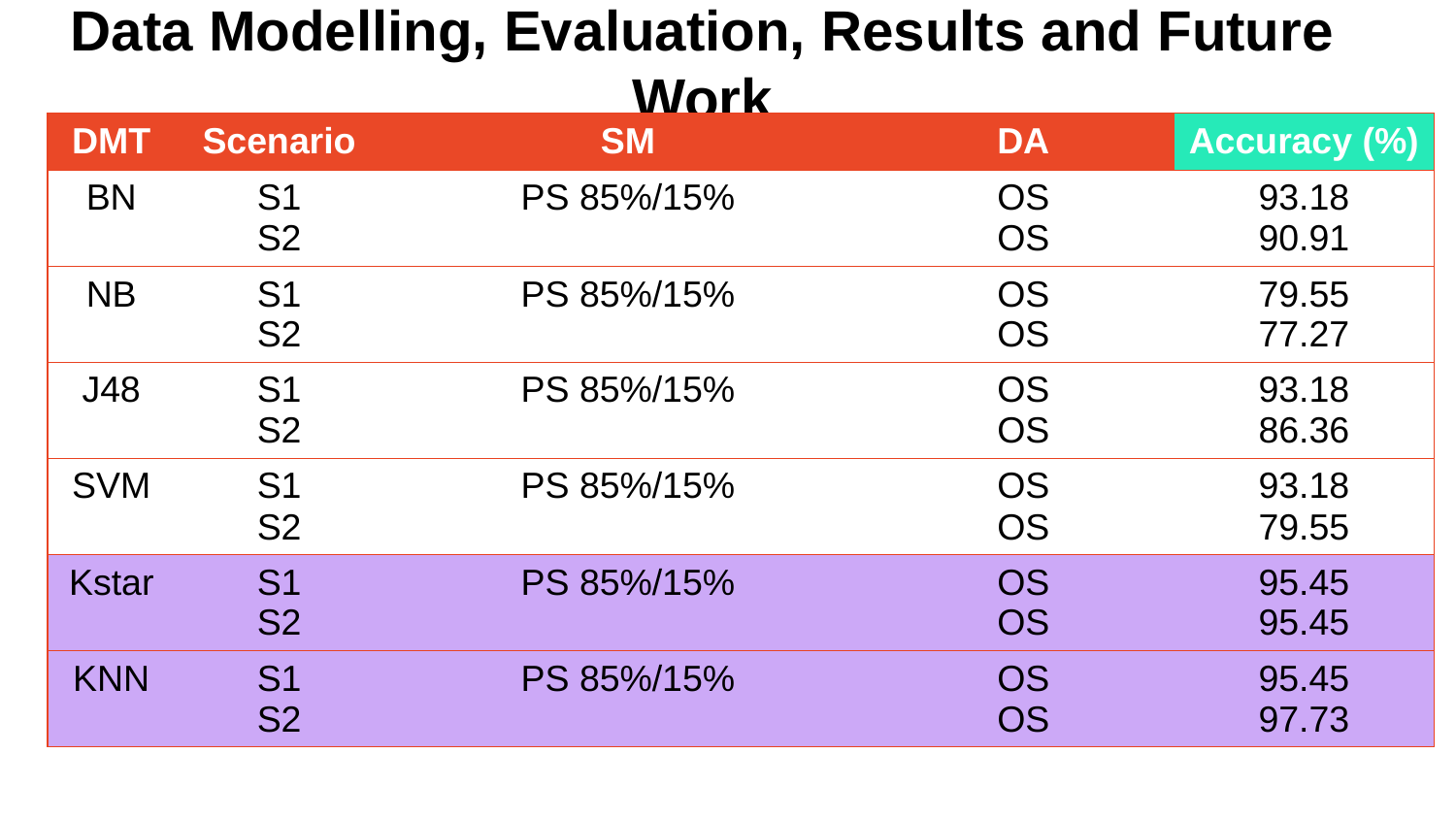

# Data Modelling, Evaluation, Results and Future Work
| DMT | Scenario | SM | DA | Accuracy (%) |
| --- | --- | --- | --- | --- |
| BN | S1 S2 | PS 85%/15% | OS OS | 93.18 90.91 |
| NB | S1 S2 | PS 85%/15% | OS OS | 79.55 77.27 |
| J48 | S1 S2 | PS 85%/15% | OS OS | 93.18 86.36 |
| SVM | S1 S2 | PS 85%/15% | OS OS | 93.18 79.55 |
| Kstar | S1 S2 | PS 85%/15% | OS OS | 95.45 95.45 |
| KNN | S1 S2 | PS 85%/15% | OS OS | 95.45 97.73 |